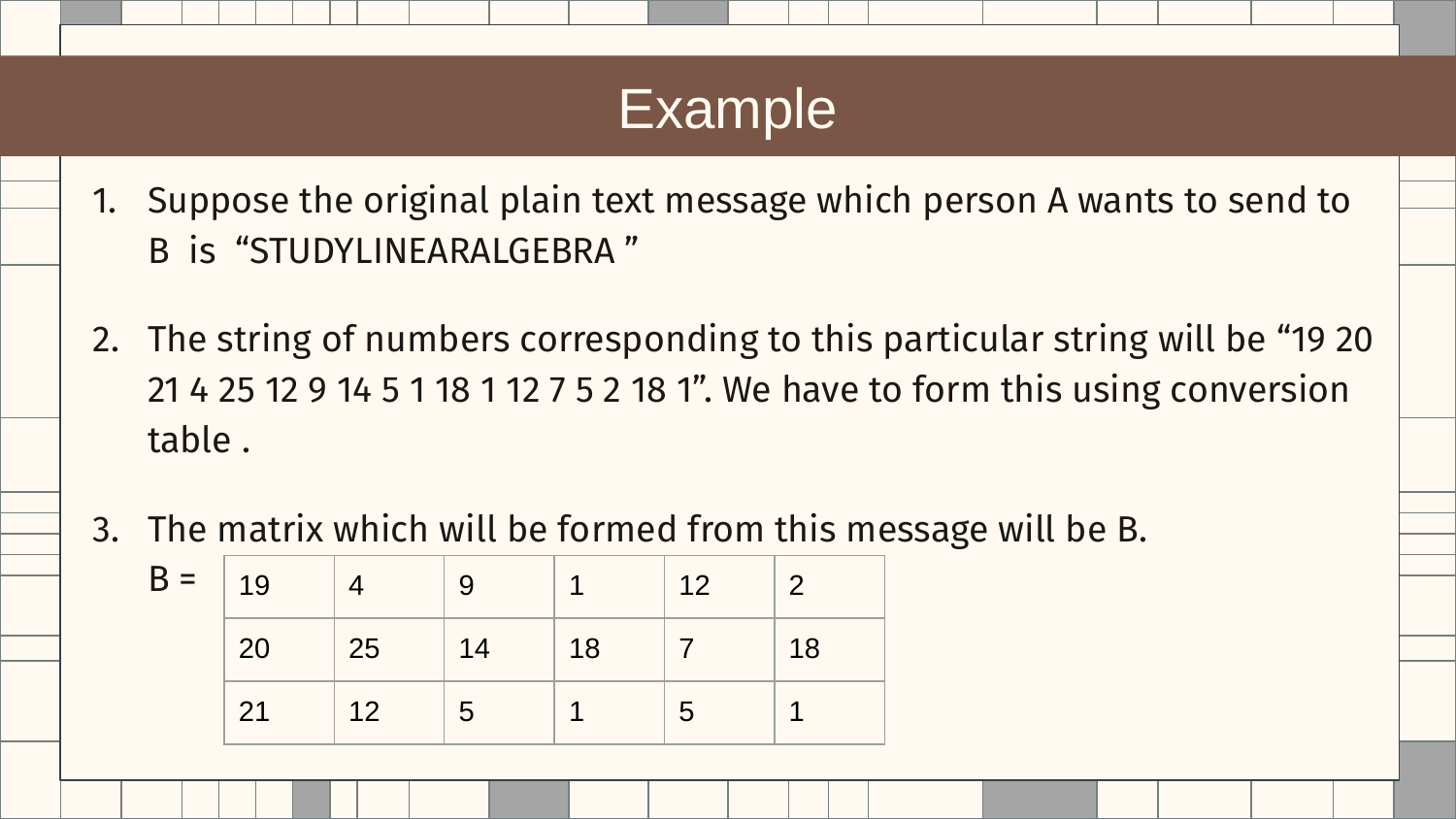

Suppose the original plain text message which person A wants to send to B  is  “STUDYLINEARALGEBRA ”

The string of numbers corresponding to this particular string will be “19 20 21 4 25 12 9 14 5 1 18 1 12 7 5 2 18 1”. We have to form this using conversion table .

The matrix which will be formed from this message will be B.
B =

Example
| 19 | 4 | 9 | 1 | 12 | 2 |
| --- | --- | --- | --- | --- | --- |
| 20 | 25 | 14 | 18 | 7 | 18 |
| 21 | 12 | 5 | 1 | 5 | 1 |